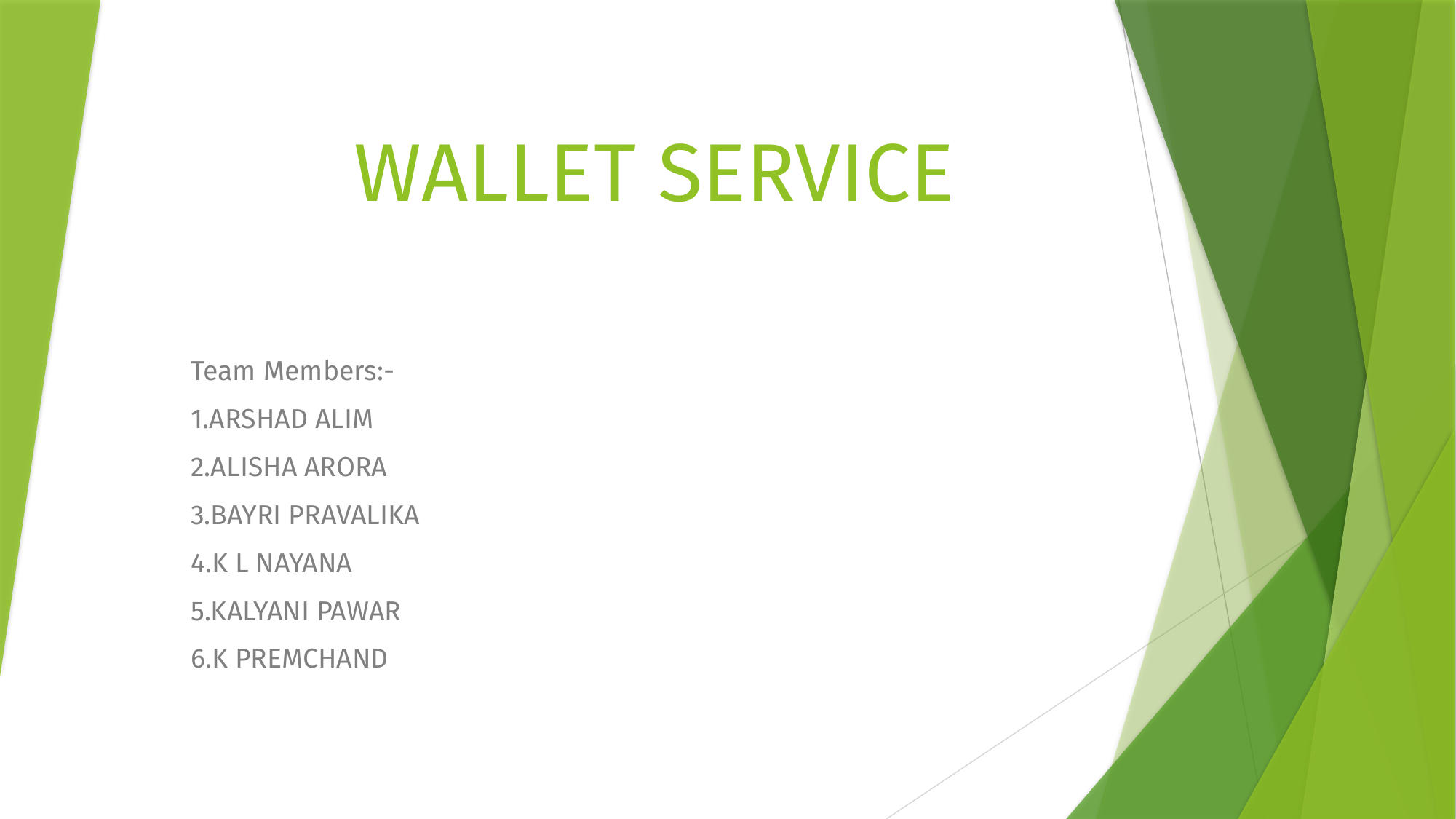

# WALLET SERVICE
Team Members:-
1.ARSHAD ALIM
2.ALISHA ARORA
3.BAYRI PRAVALIKA
4.K L NAYANA
5.KALYANI PAWAR
6.K PREMCHAND